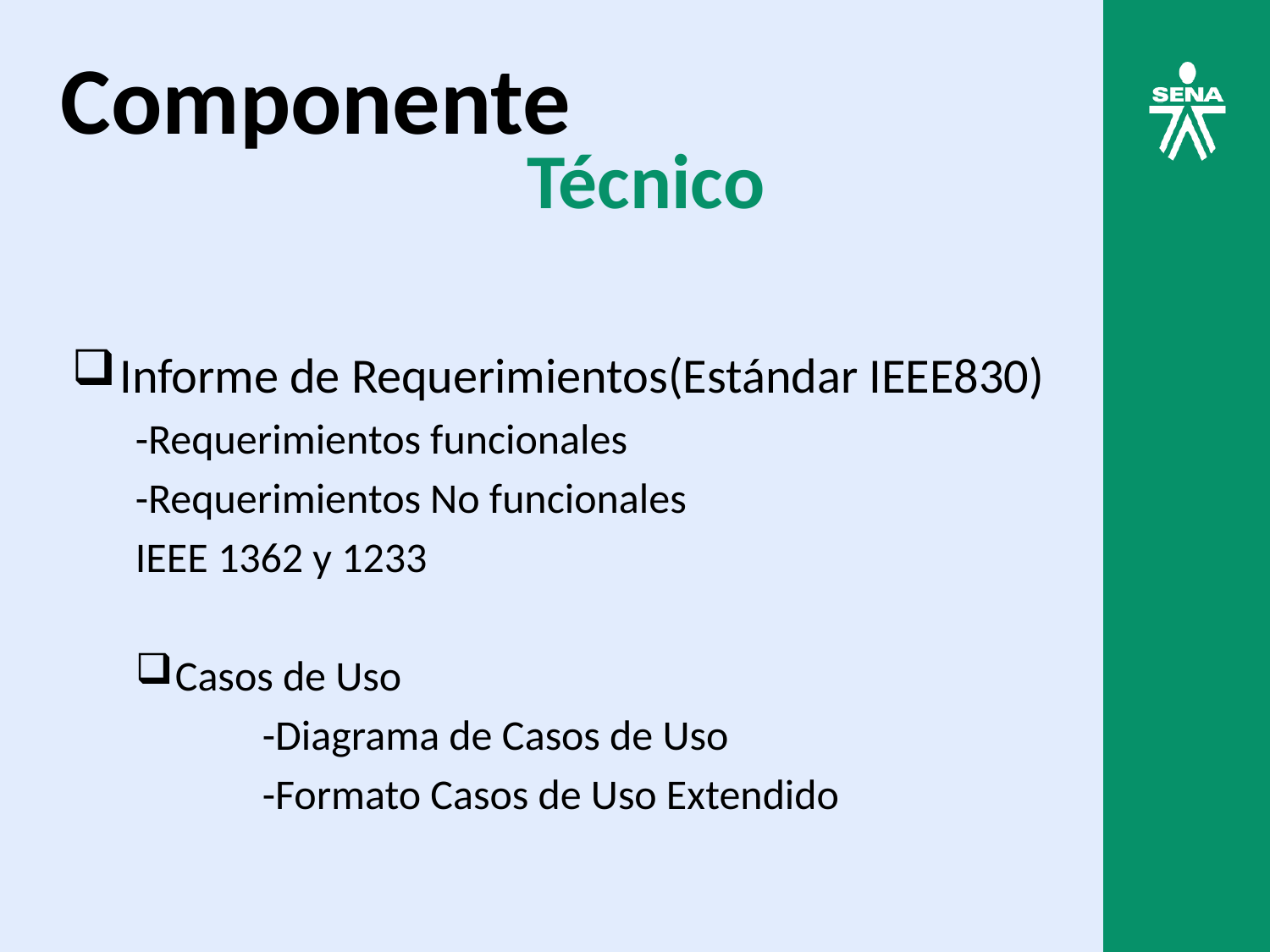

Componente
Técnico
Informe de Requerimientos(Estándar IEEE830)
-Requerimientos funcionales
-Requerimientos No funcionales
IEEE 1362 y 1233

Casos de Uso
	-Diagrama de Casos de Uso
	-Formato Casos de Uso Extendido